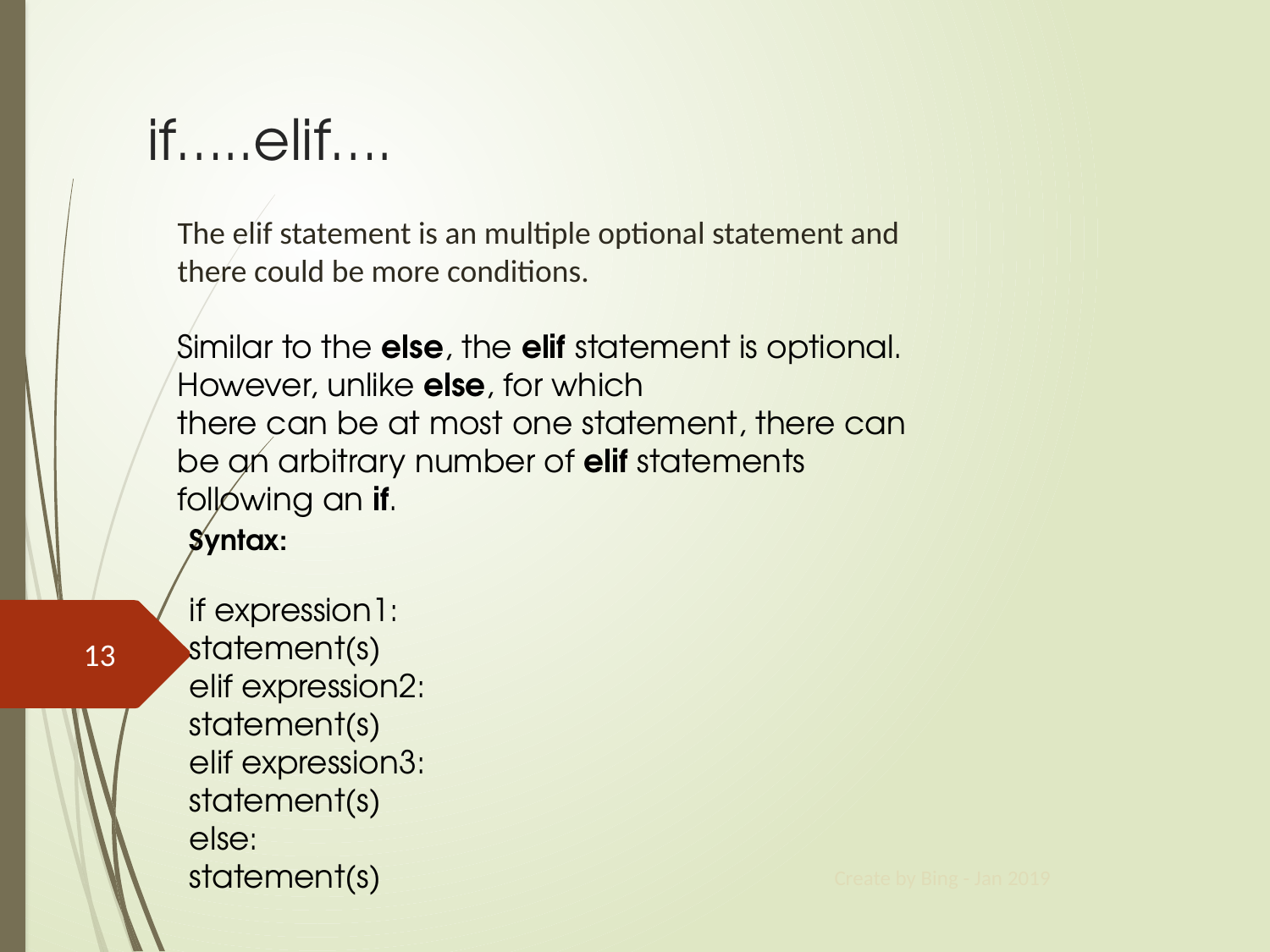

# if…..elif….
The elif statement is an multiple optional statement and there could be more conditions.

Similar to the else, the elif statement is optional. However, unlike else, for which
there can be at most one statement, there can be an arbitrary number of elif statements following an if.
Syntax:

if expression1:
statement(s)
elif expression2:
statement(s)
elif expression3:
statement(s)
else:
statement(s)
13
Create by Bing - Jan 2019